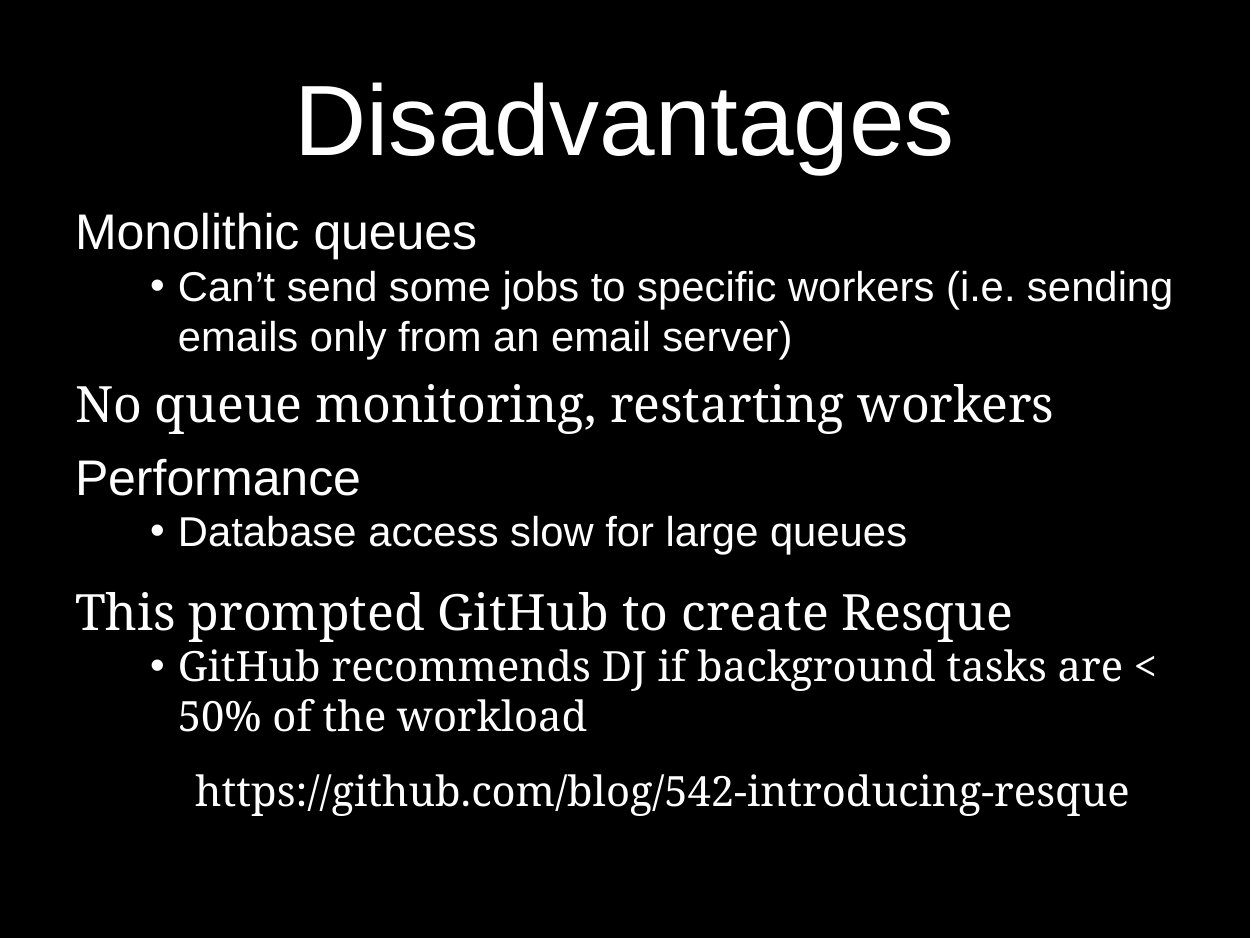

# Disadvantages
Monolithic queues
Can’t send some jobs to specific workers (i.e. sending emails only from an email server)
No queue monitoring, restarting workers
Performance
Database access slow for large queues
This prompted GitHub to create Resque
GitHub recommends DJ if background tasks are < 50% of the workload
https://github.com/blog/542-introducing-resque